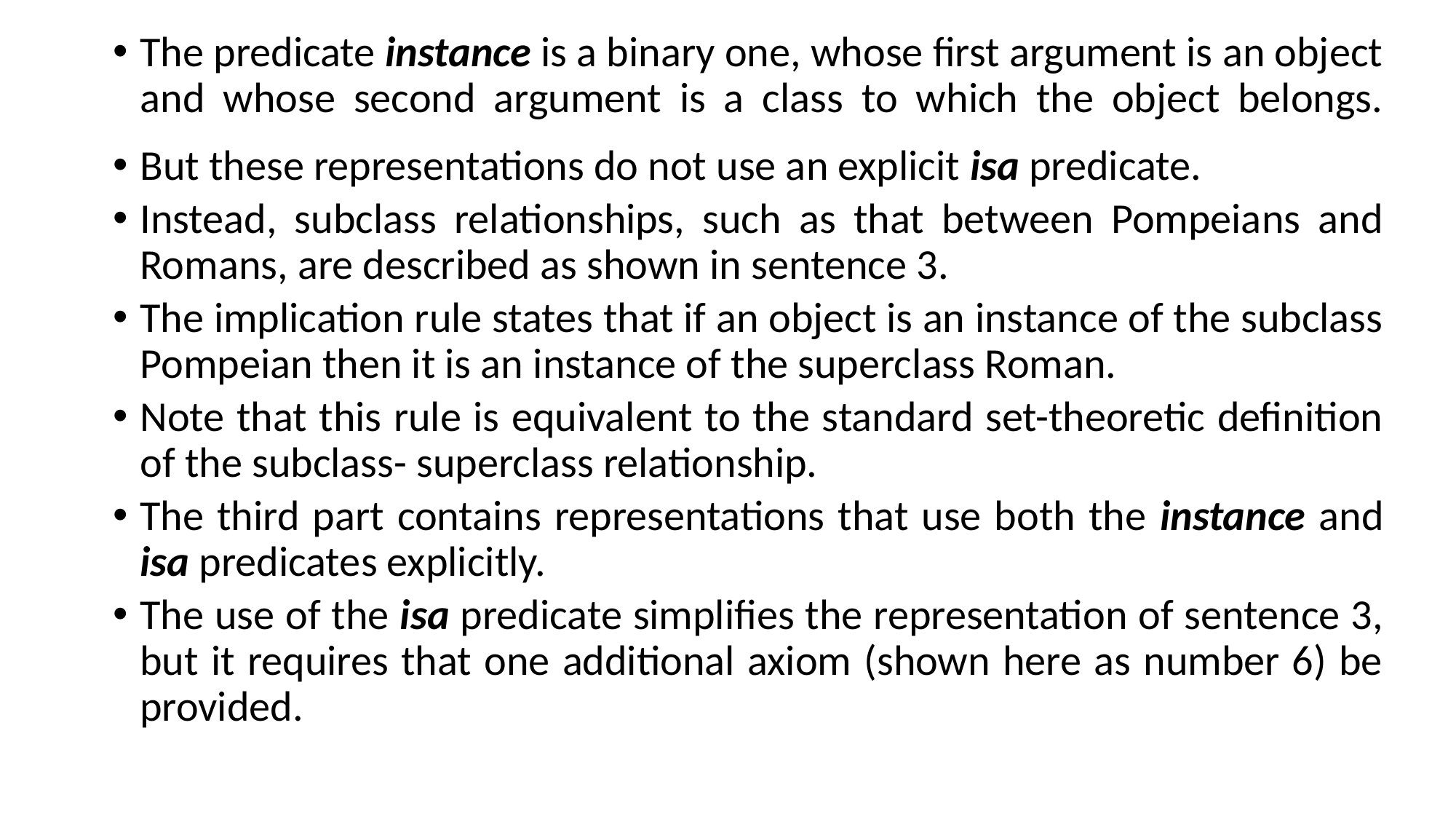

The predicate instance is a binary one, whose first argument is an object and whose second argument is a class to which the object belongs.
But these representations do not use an explicit isa predicate.
Instead, subclass relationships, such as that between Pompeians and Romans, are described as shown in sentence 3.
The implication rule states that if an object is an instance of the subclass Pompeian then it is an instance of the superclass Roman.
Note that this rule is equivalent to the standard set-theoretic definition of the subclass- superclass relationship.
The third part contains representations that use both the instance and isa predicates explicitly.
The use of the isa predicate simplifies the representation of sentence 3, but it requires that one additional axiom (shown here as number 6) be provided.